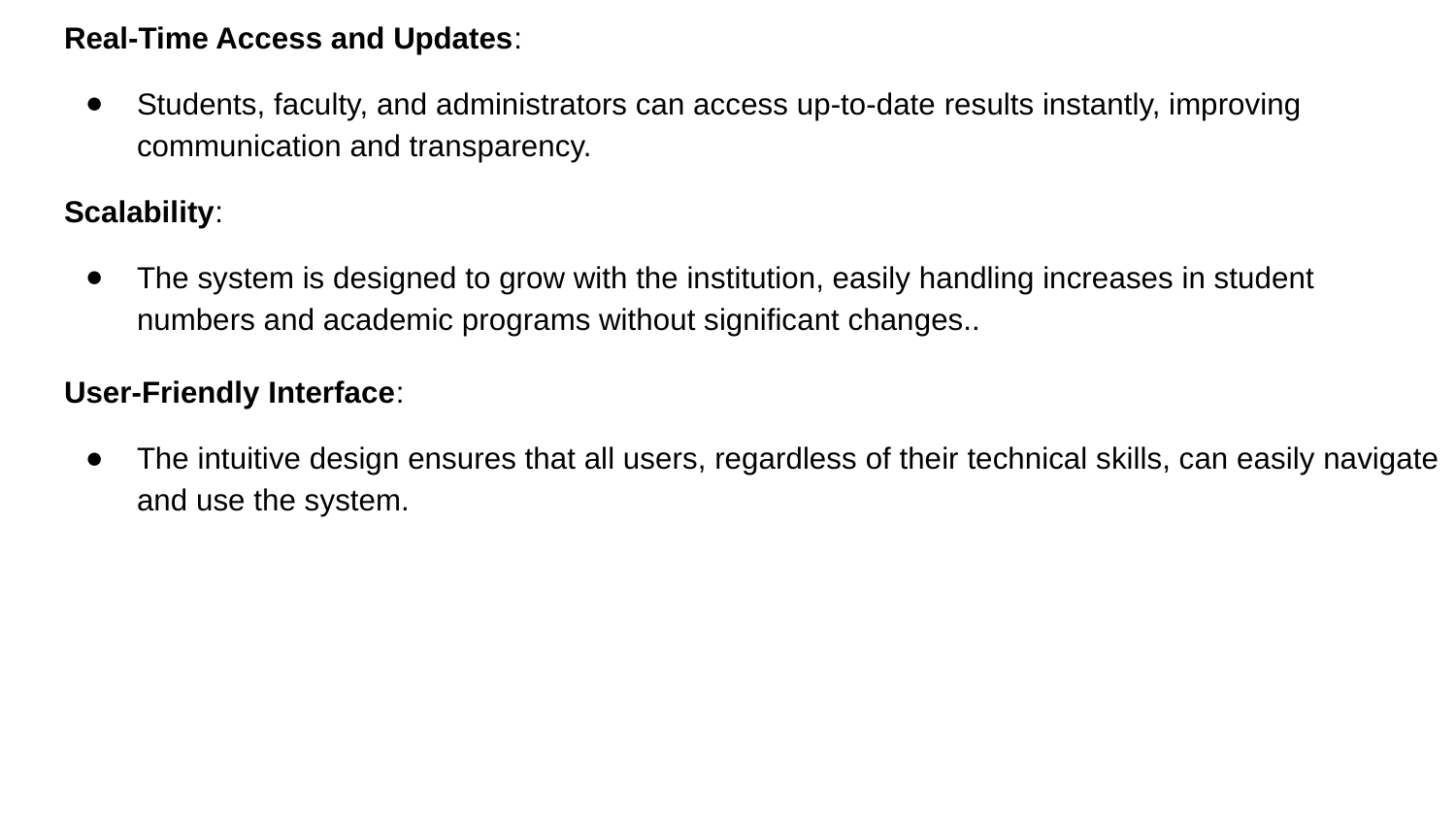

# Real-Time Access and Updates:
Students, faculty, and administrators can access up-to-date results instantly, improving communication and transparency.
Scalability:
The system is designed to grow with the institution, easily handling increases in student numbers and academic programs without significant changes..

User-Friendly Interface:
The intuitive design ensures that all users, regardless of their technical skills, can easily navigate and use the system.